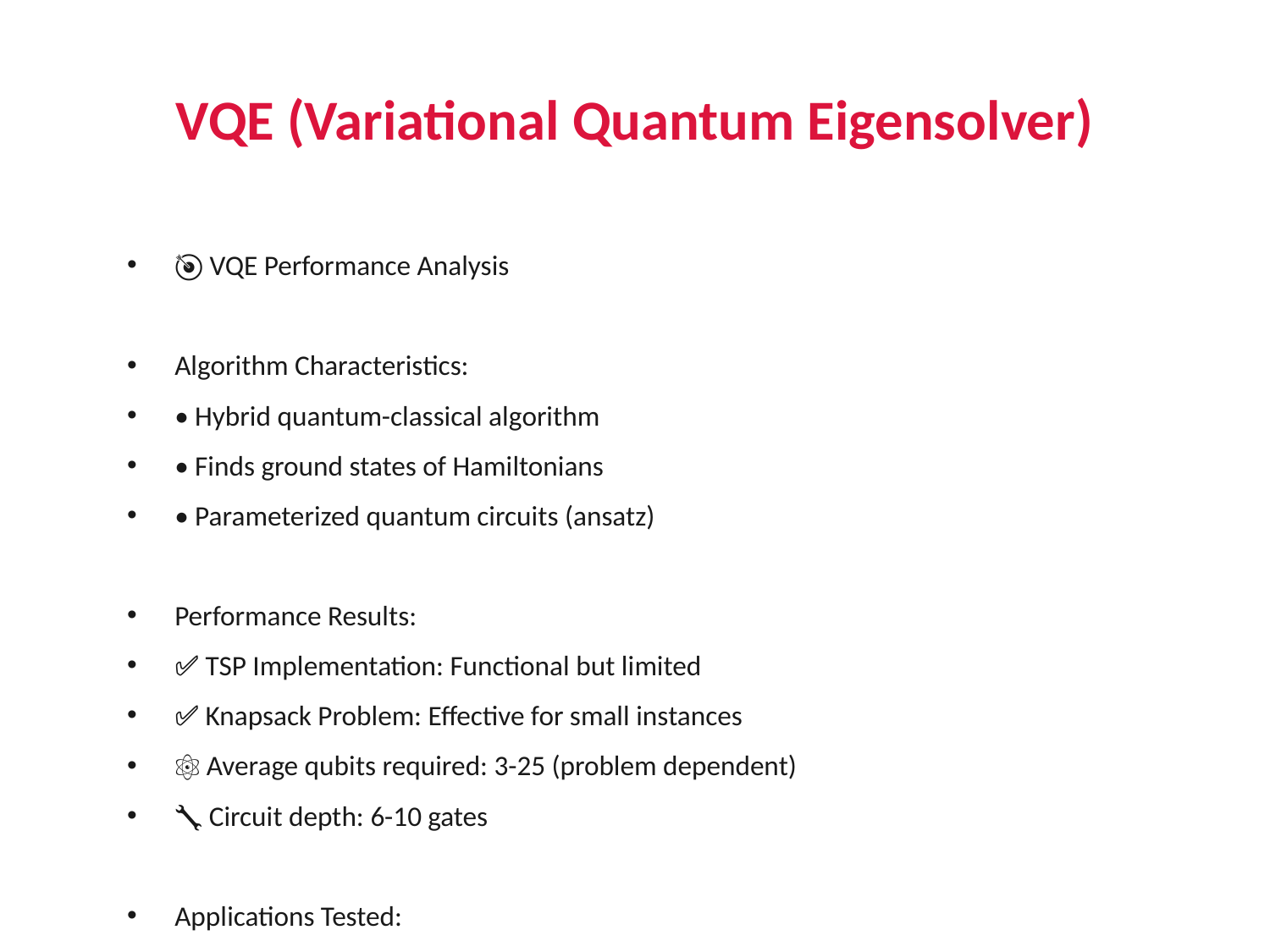

# VQE (Variational Quantum Eigensolver)
🎯 VQE Performance Analysis

Algorithm Characteristics:
• Hybrid quantum-classical algorithm
• Finds ground states of Hamiltonians
• Parameterized quantum circuits (ansatz)

Performance Results:
✅ TSP Implementation: Functional but limited
✅ Knapsack Problem: Effective for small instances
⚛️ Average qubits required: 3-25 (problem dependent)
🔧 Circuit depth: 6-10 gates

Applications Tested:
• Traveling Salesman Problem
• 0/1 Knapsack Optimization
• Ground state finding

Strengths:
• Excellent for optimization landscapes
• Adaptable ansatz circuits
• Quantum advantage potential

Challenges:
• Barren plateau problem
• Classical parameter optimization
• Exponential scaling of Hilbert space